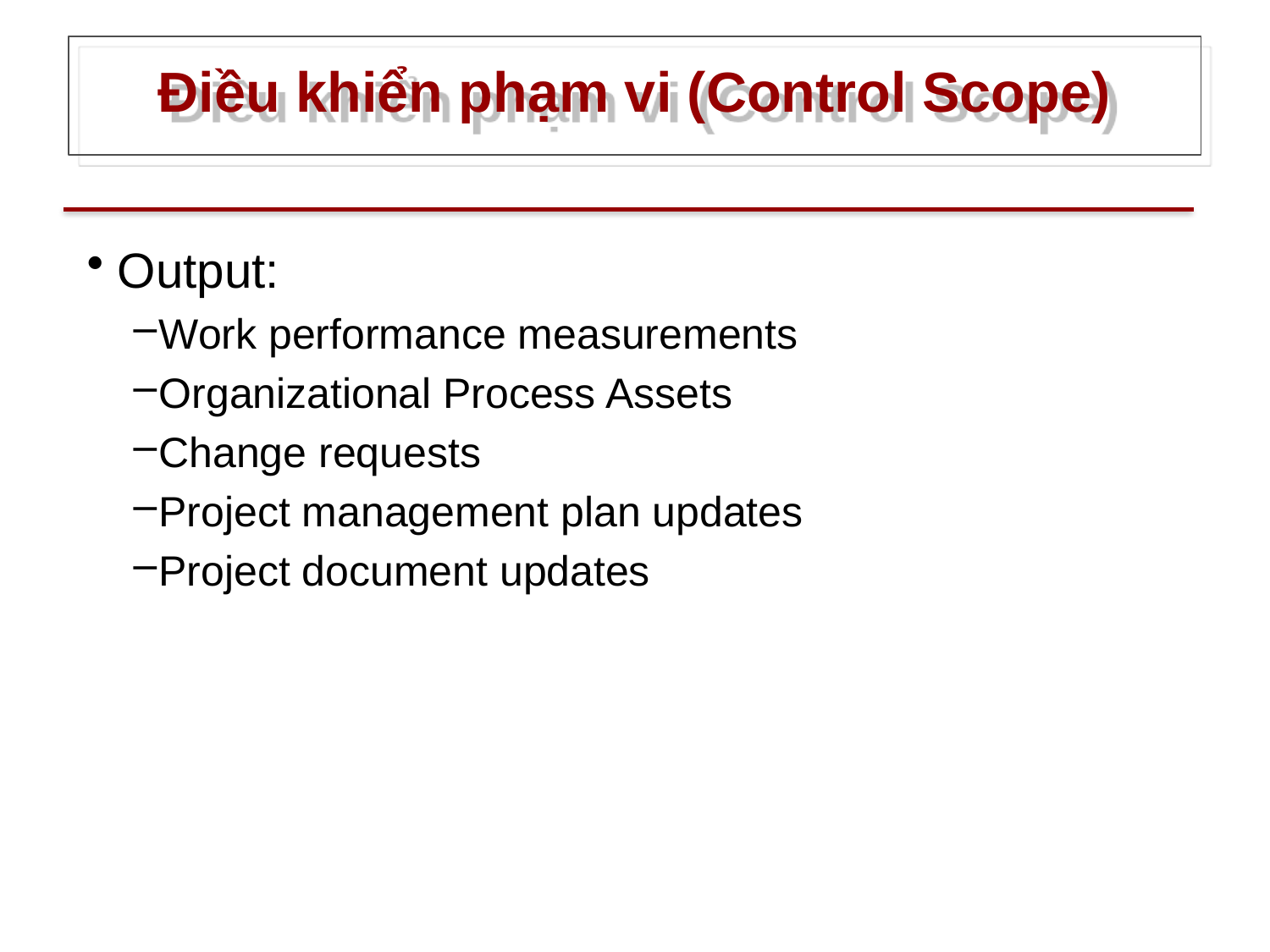

# Điều khiển phạm vi (Control Scope)
Output:
Work performance measurements
Organizational Process Assets
Change requests
Project management plan updates
Project document updates